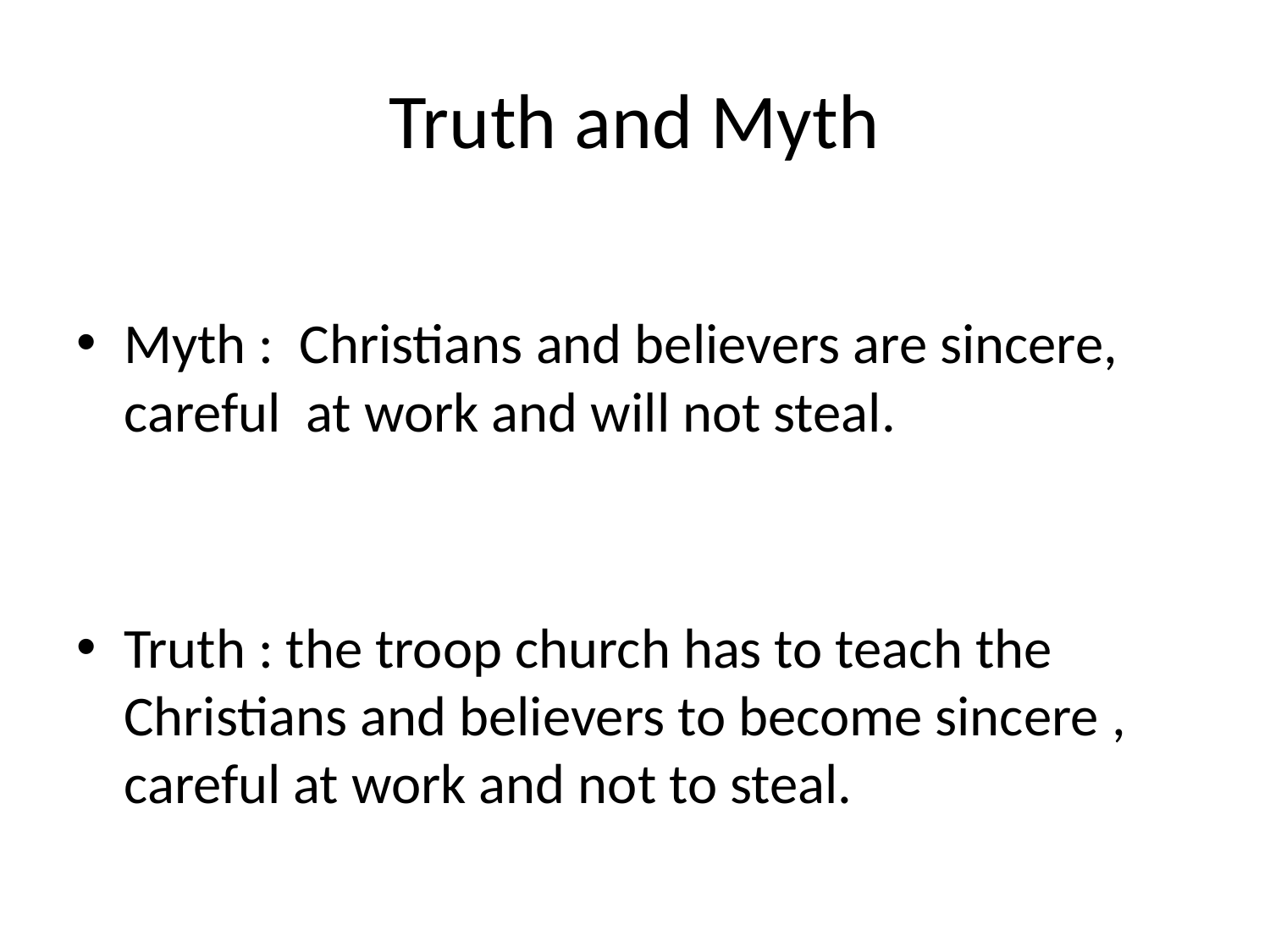

# Truth and Myth

Myth :  Christians and believers are sincere, careful  at work and will not steal.

Truth : the troop church has to teach the Christians and believers to become sincere , careful at work and not to steal.